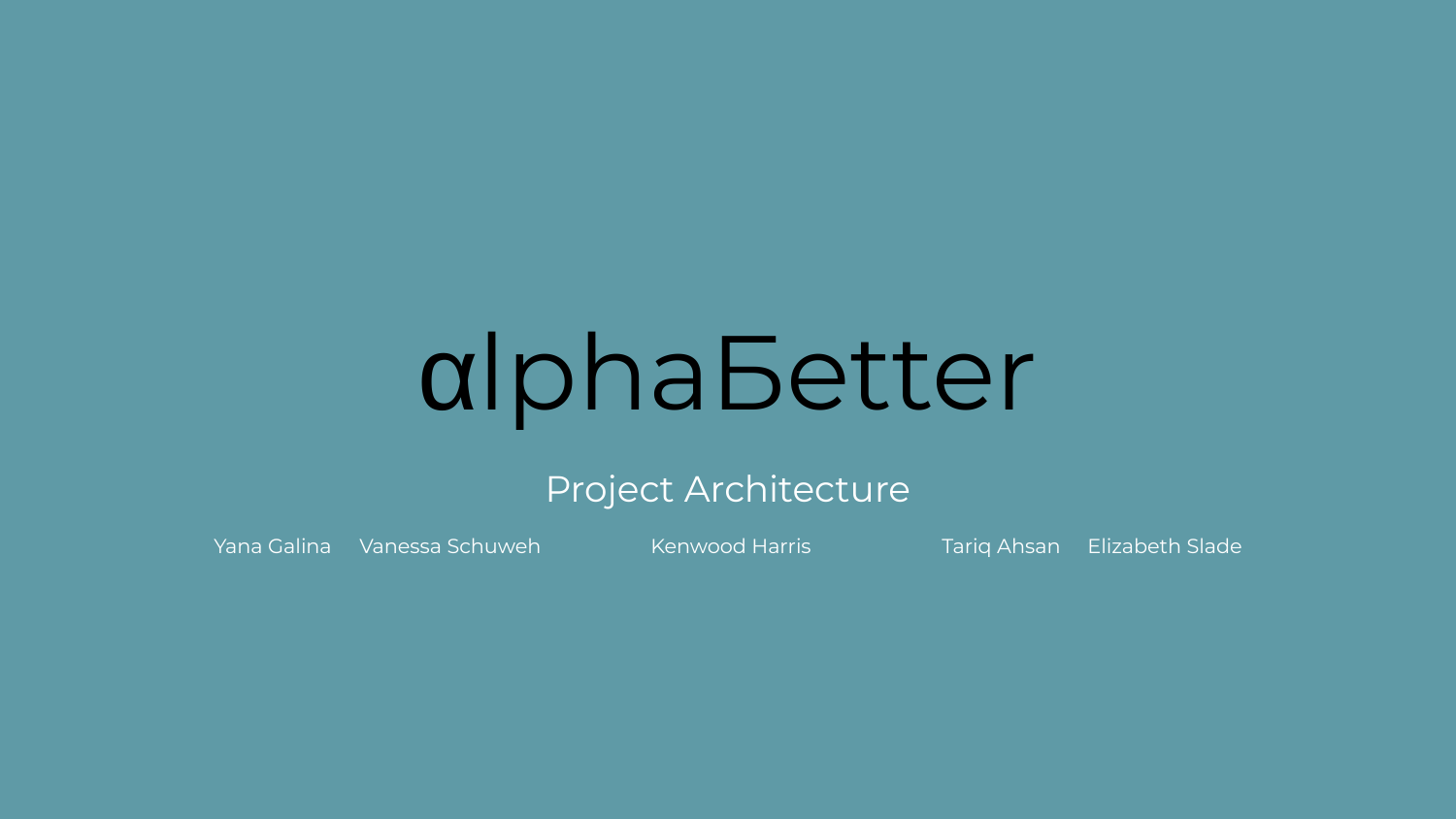

# αlphaБetter
Project Architecture

Yana Galina	Vanessa Schuweh	Kenwood Harris	Tariq Ahsan	Elizabeth Slade